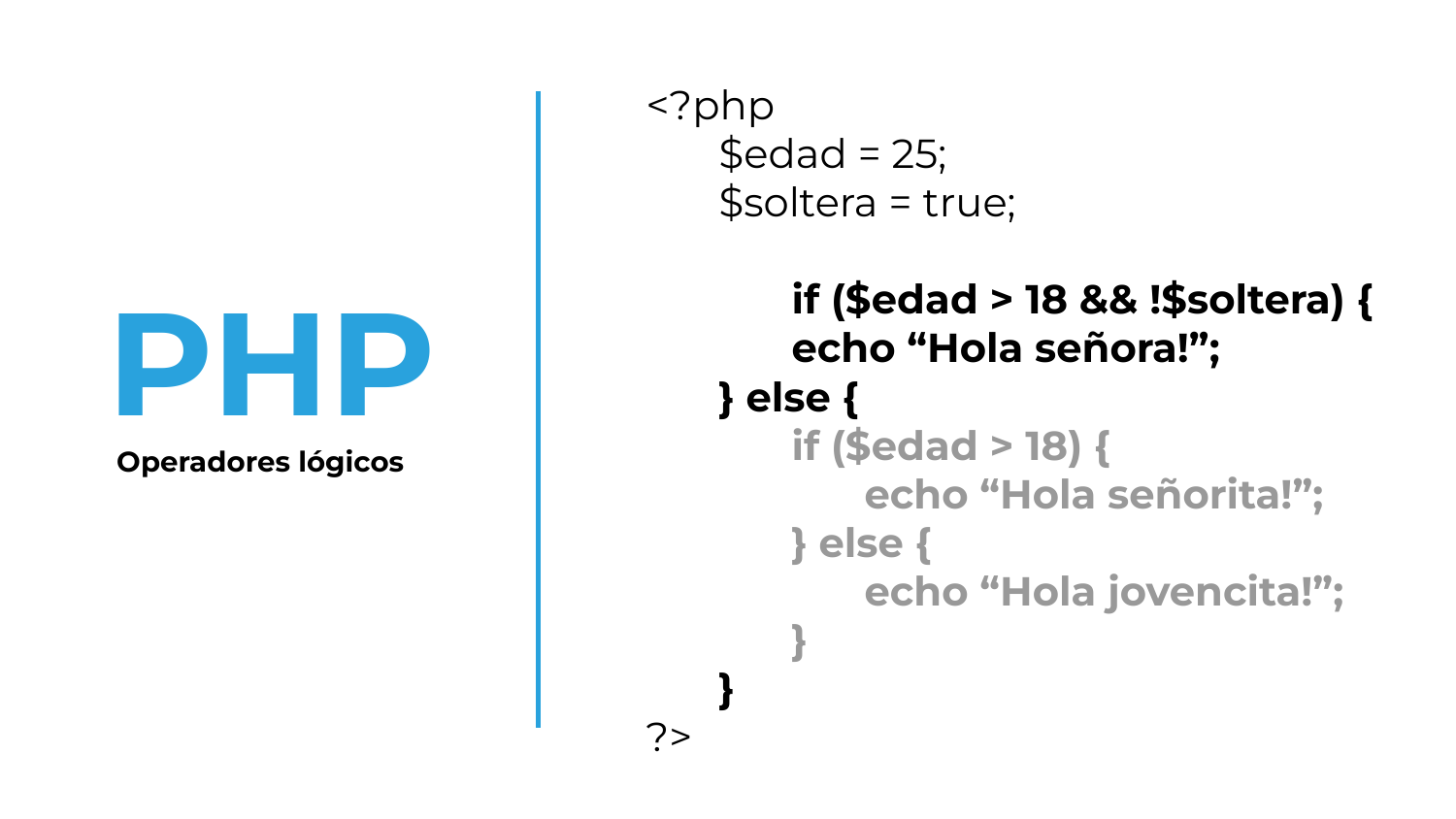

<?php
$edad = 25;
$soltera = true;

	if ($edad > 18 && !$soltera) {
	echo “Hola señora!”;
} else {
	if ($edad > 18) {
	echo “Hola señorita!”;
} else {
	echo “Hola jovencita!”;
}
}
?>
PHP
Operadores lógicos